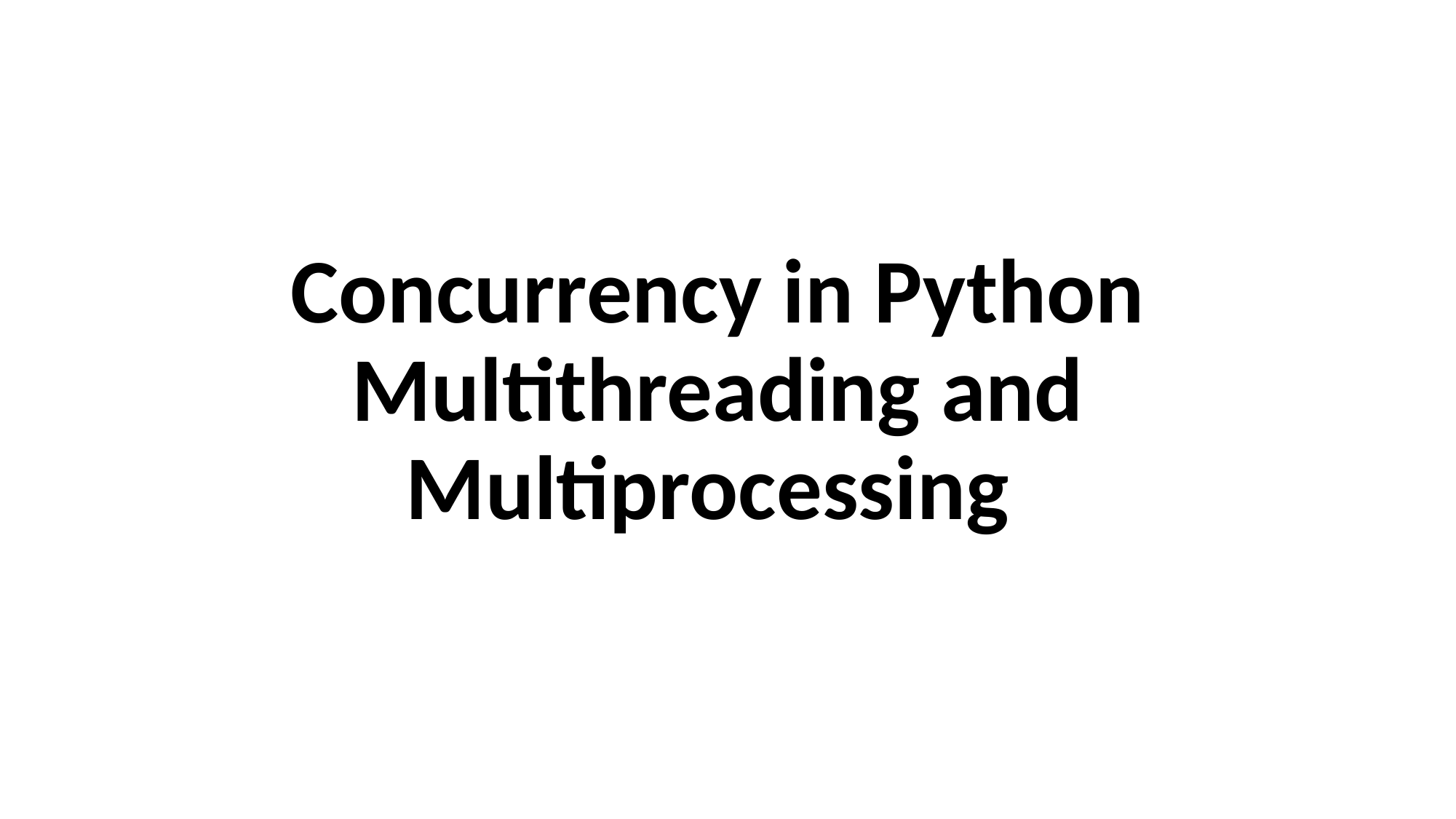

# Concurrency in Python Multithreading and Multiprocessing